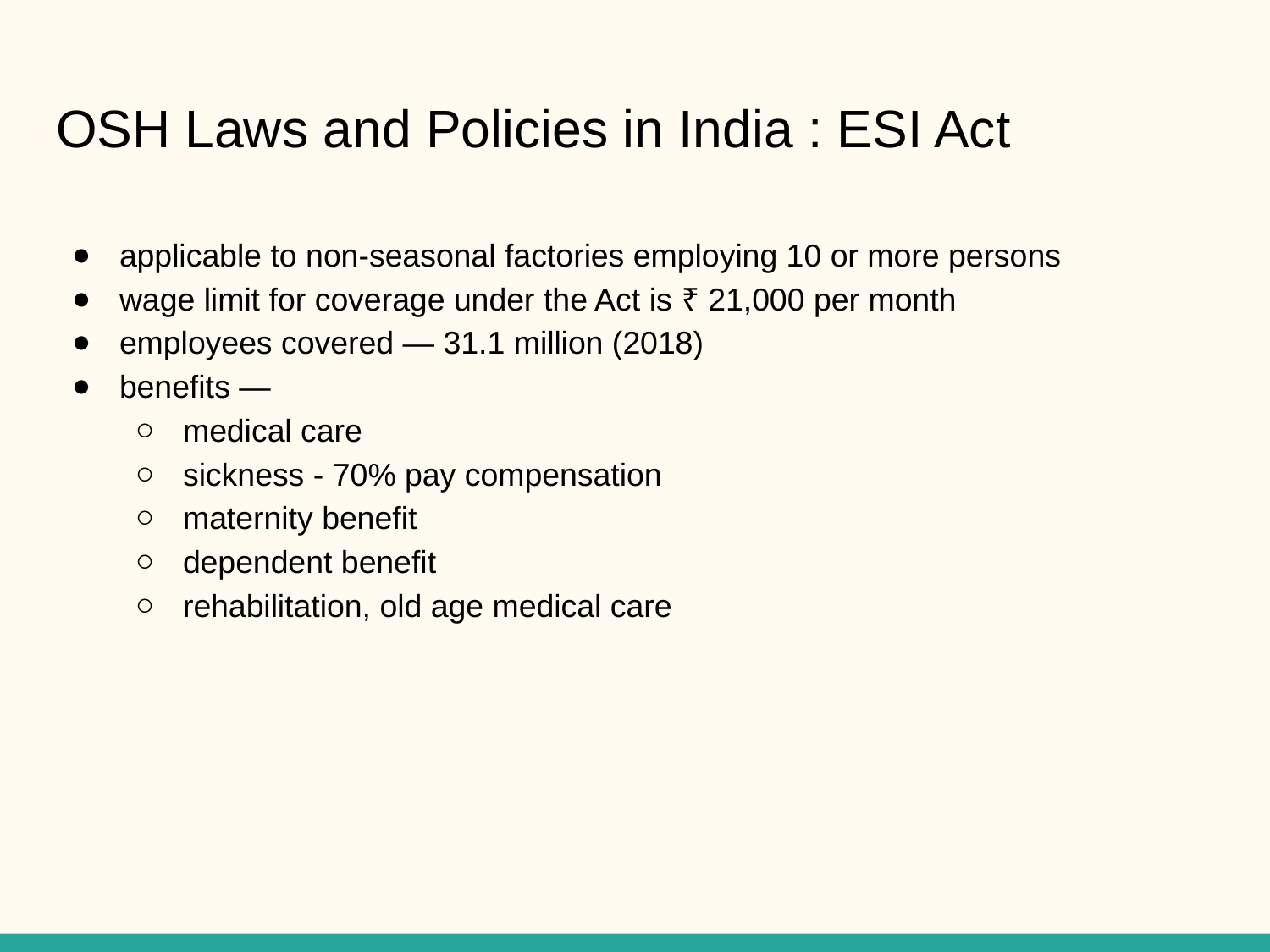

# OSH Laws and Policies in India : ESI Act
applicable to non-seasonal factories employing 10 or more persons
wage limit for coverage under the Act is ₹ 21,000 per month
employees covered — 31.1 million (2018)
benefits —
medical care
sickness - 70% pay compensation
maternity benefit
dependent benefit
rehabilitation, old age medical care